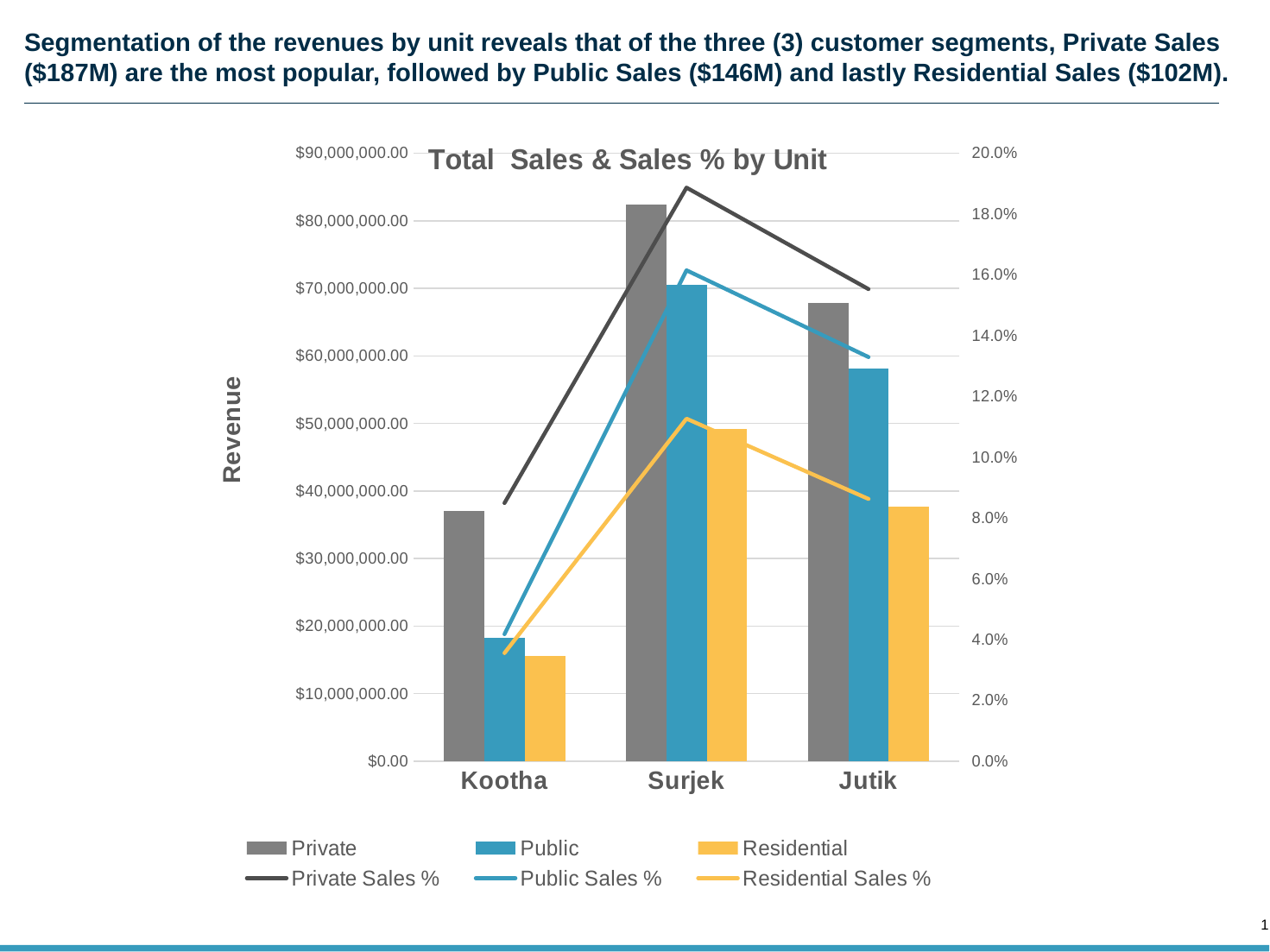

# Segmentation of the revenues by unit reveals that of the three (3) customer segments, Private Sales ($187M) are the most popular, followed by Public Sales ($146M) and lastly Residential Sales ($102M).

### Chart: Total  Sales & Sales % by Unit

| Category |  |  |  |  |  |  |
|---|---|---|---|---|---|---|
| Kootha | 37118738.90864999 | 18271699.227782957 | 15554519.161720002 | 0.0849660506562731 | 0.04182453843555044 | 0.03560482122739065 |
| Surjek | 82448062.15375002 | 70562398.04710001 | 49244888.96814999 | 0.18872640696946189 | 0.16151971923541997 | 0.11272321888218358 |
| Jutik | 67860510.57375 | 58098022.0743 | 37706692.728949994 | 0.15533500728997432 | 0.13298834043750066 | 0.08631189686624545 |